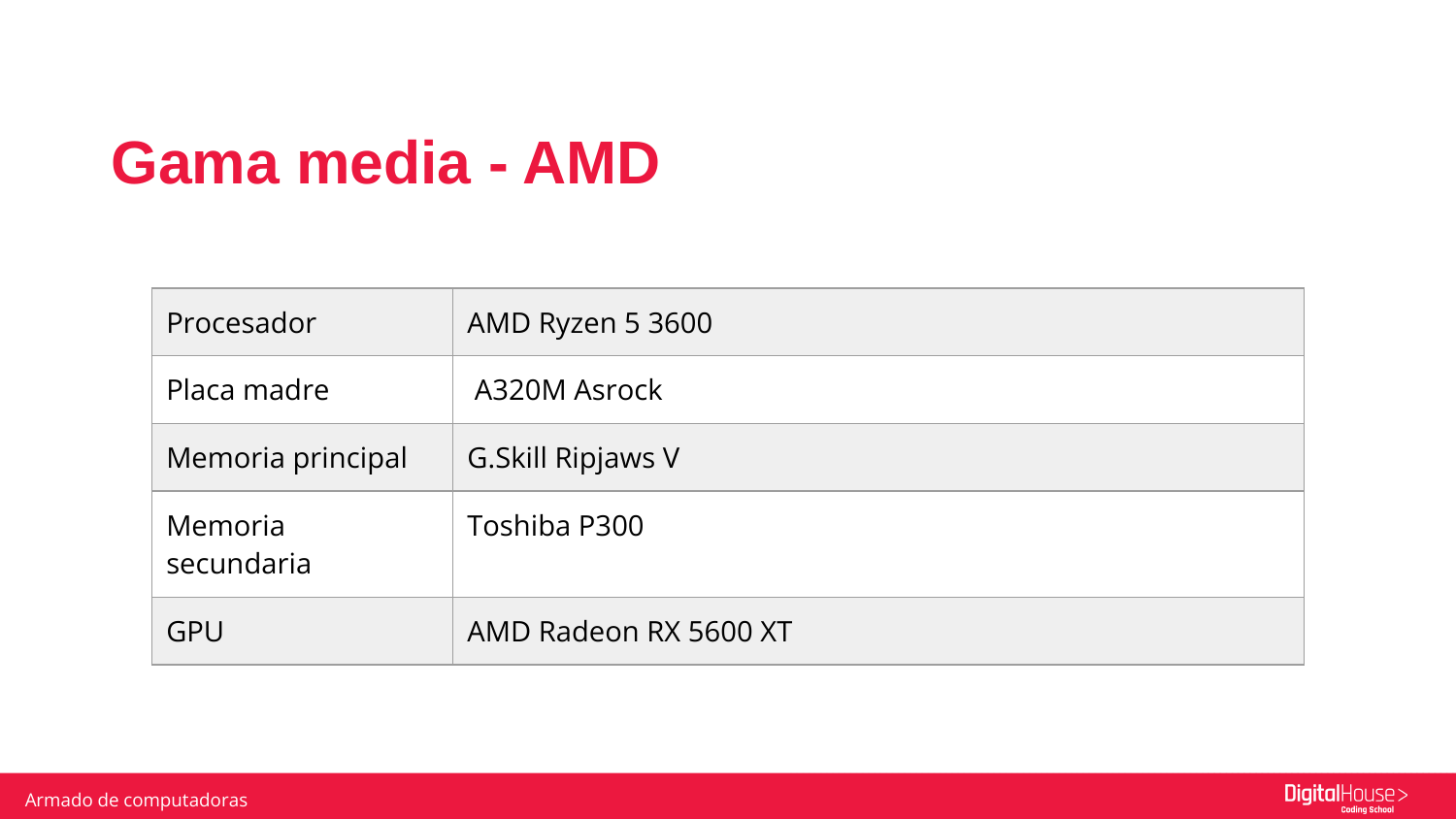

Gama media - AMD

| Procesador | AMD Ryzen 5 3600 |
| --- | --- |
| Placa madre | A320M Asrock |
| Memoria principal | G.Skill Ripjaws V |
| Memoria secundaria | Toshiba P300 |
| GPU | AMD Radeon RX 5600 XT |